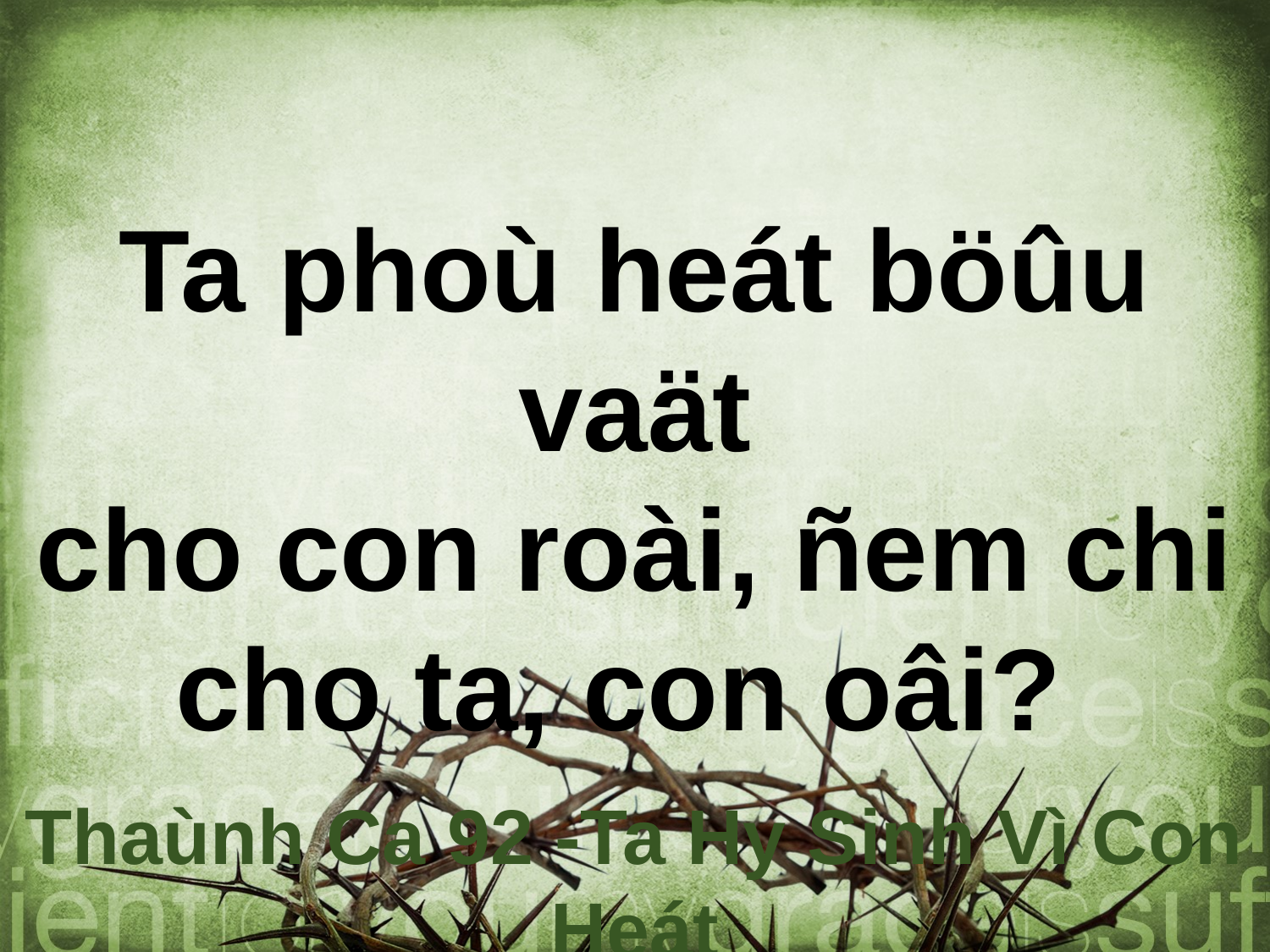

Ta phoù heát böûu vaät
cho con roài, ñem chi cho ta, con oâi?
Thaùnh Ca 92 -Ta Hy Sinh Vì Con Heát